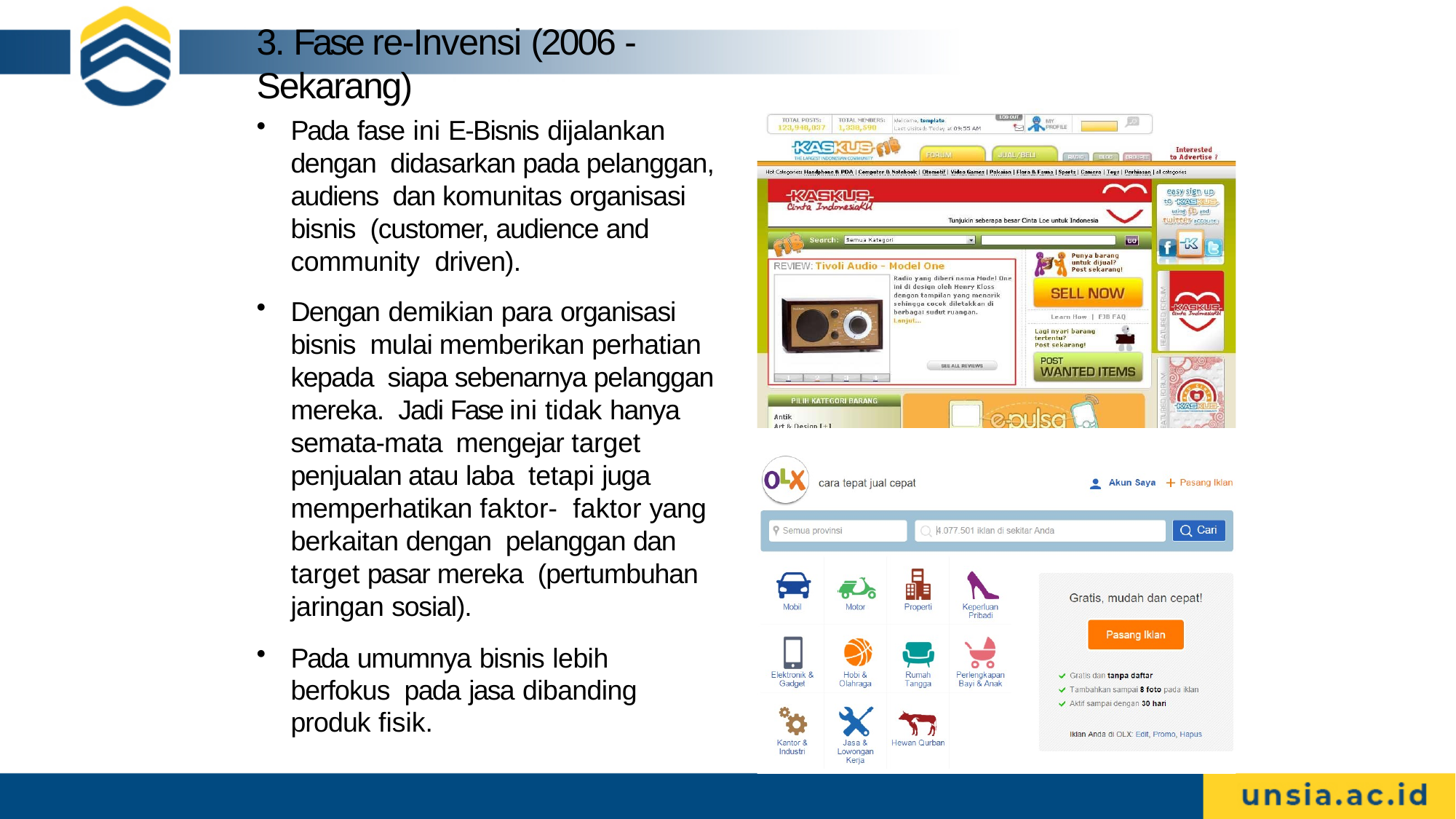

# 3. Fase re-Invensi (2006 - Sekarang)

Pada fase ini E-Bisnis dijalankan dengan  didasarkan pada pelanggan, audiens  dan komunitas organisasi bisnis  (customer, audience and community  driven).
Dengan demikian para organisasi bisnis  mulai memberikan perhatian kepada  siapa sebenarnya pelanggan mereka.  Jadi Fase ini tidak hanya semata-mata  mengejar target penjualan atau laba  tetapi juga memperhatikan faktor-  faktor yang berkaitan dengan  pelanggan dan target pasar mereka  (pertumbuhan jaringan sosial).
Pada umumnya bisnis lebih berfokus  pada jasa dibanding produk fisik.